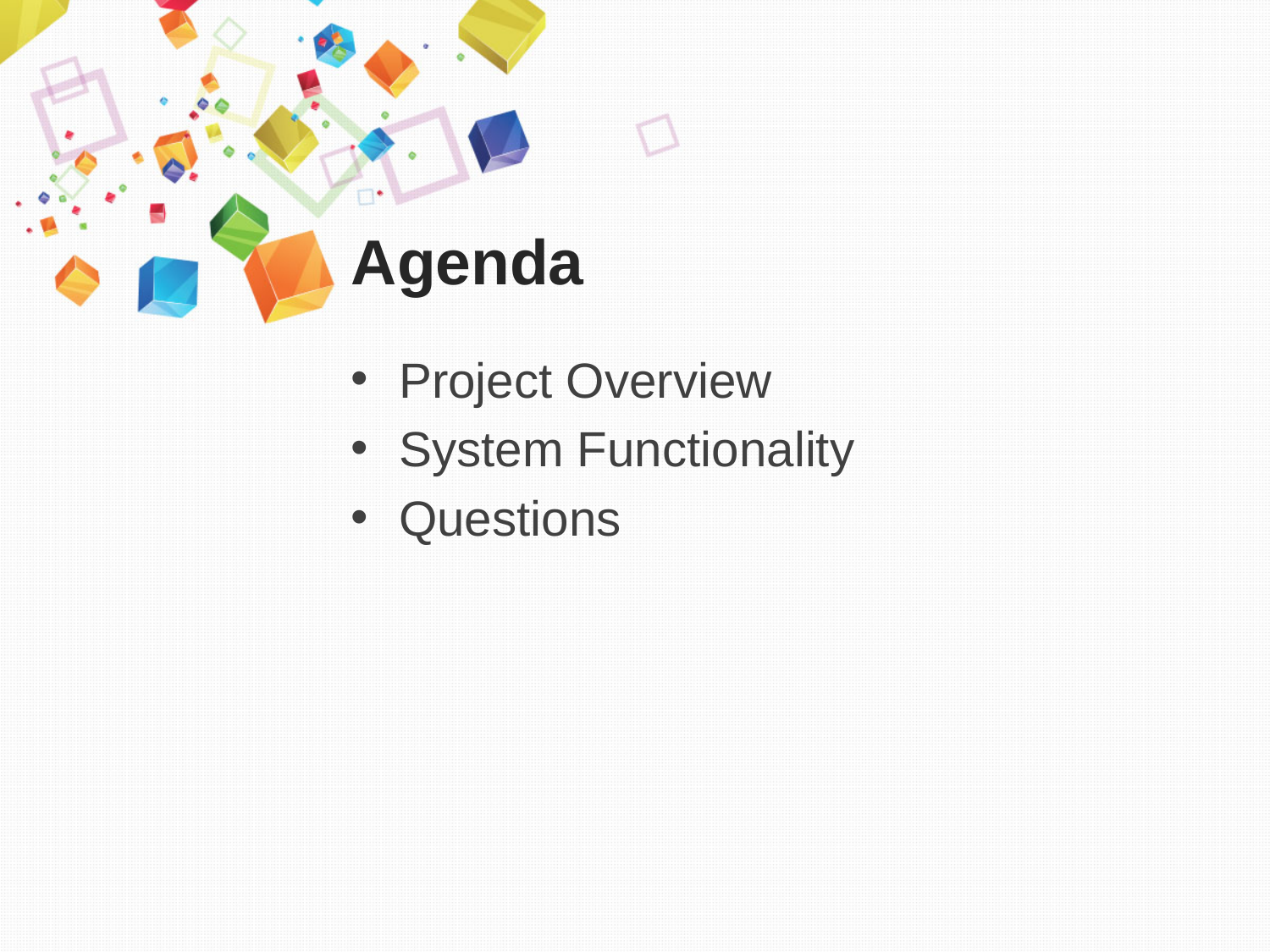

# Agenda
Project Overview
System Functionality
Questions